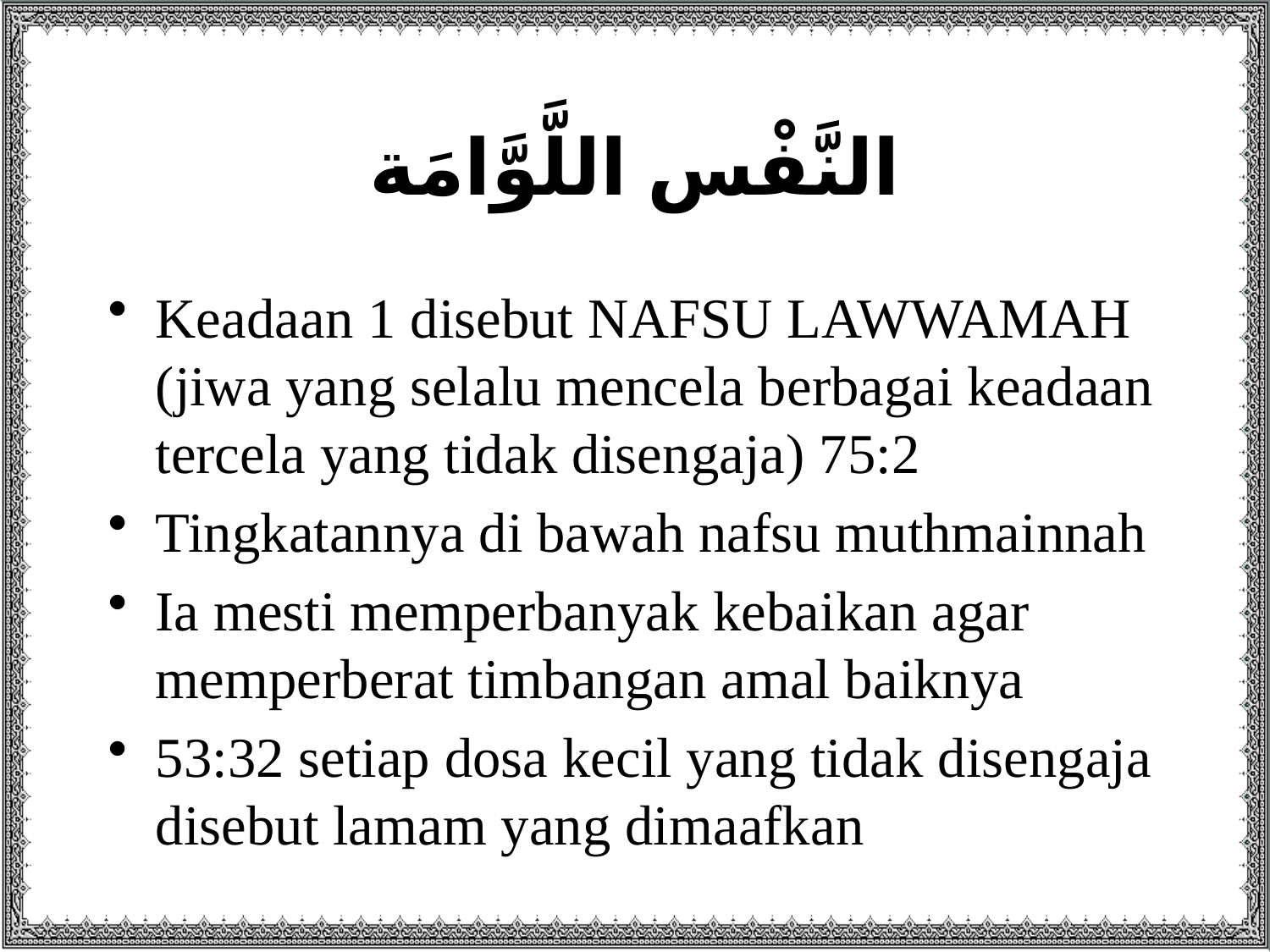

# النَّفْس اللَّوَّامَة
Keadaan 1 disebut NAFSU LAWWAMAH (jiwa yang selalu mencela berbagai keadaan tercela yang tidak disengaja) 75:2
Tingkatannya di bawah nafsu muthmainnah
Ia mesti memperbanyak kebaikan agar memperberat timbangan amal baiknya
53:32 setiap dosa kecil yang tidak disengaja disebut lamam yang dimaafkan